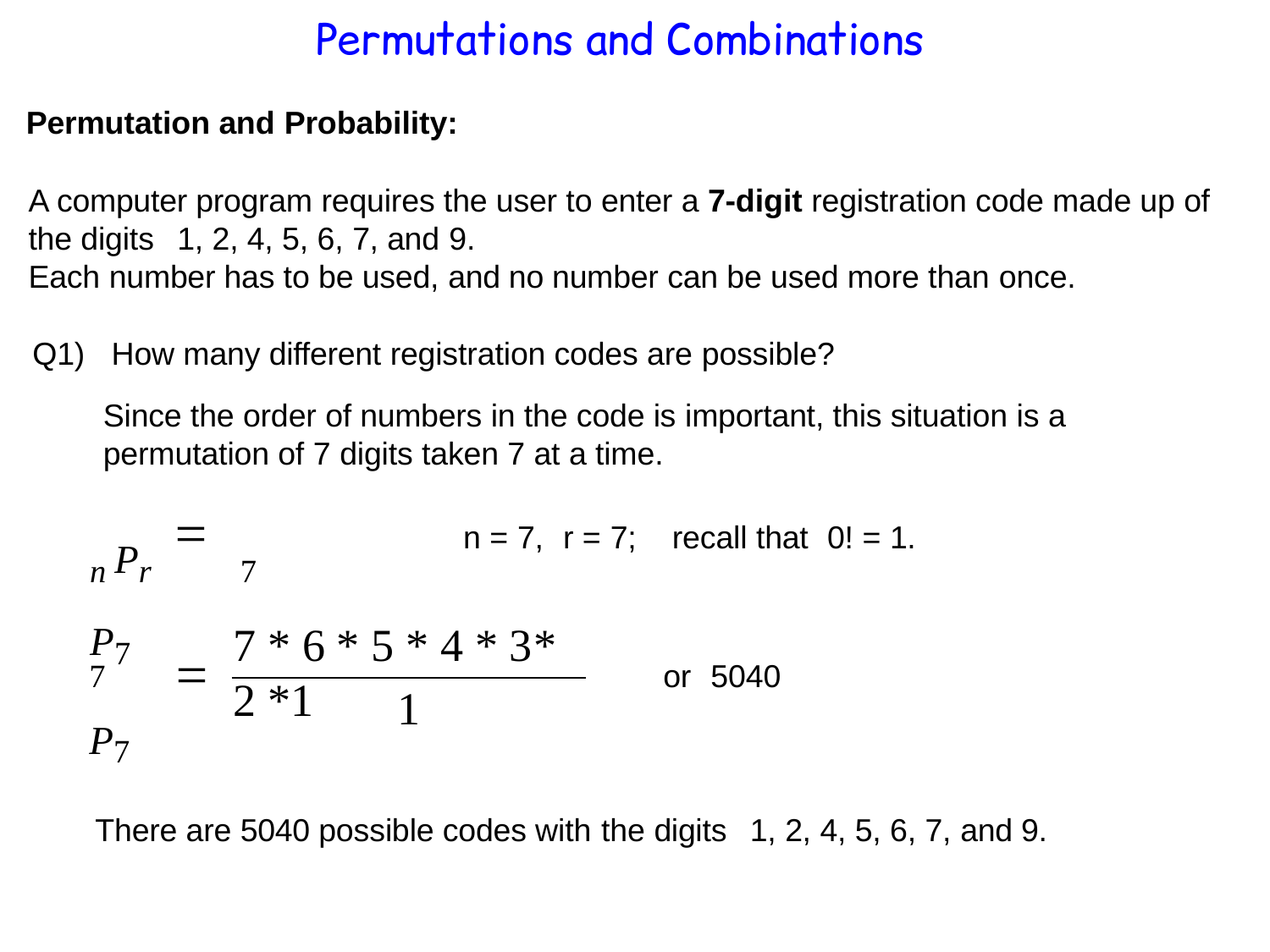

# Permutations and Combinations
Permutation and Probability:

A computer program requires the user to enter a 7-digit registration code made up of  the digits	1, 2, 4, 5, 6, 7, and 9.
Each number has to be used, and no number can be used more than once.

Q1)	How many different registration codes are possible?
Since the order of numbers in the code is important, this situation is a  permutation of 7 digits taken 7 at a time.
=
n Pr	7 P7
n = 7,	r = 7;	recall that	0! = 1.
7 * 6 * 5 * 4 * 3* 2 *1
=
7 P7
or	5040
1

There are 5040 possible codes with the digits	1, 2, 4, 5, 6, 7, and 9.